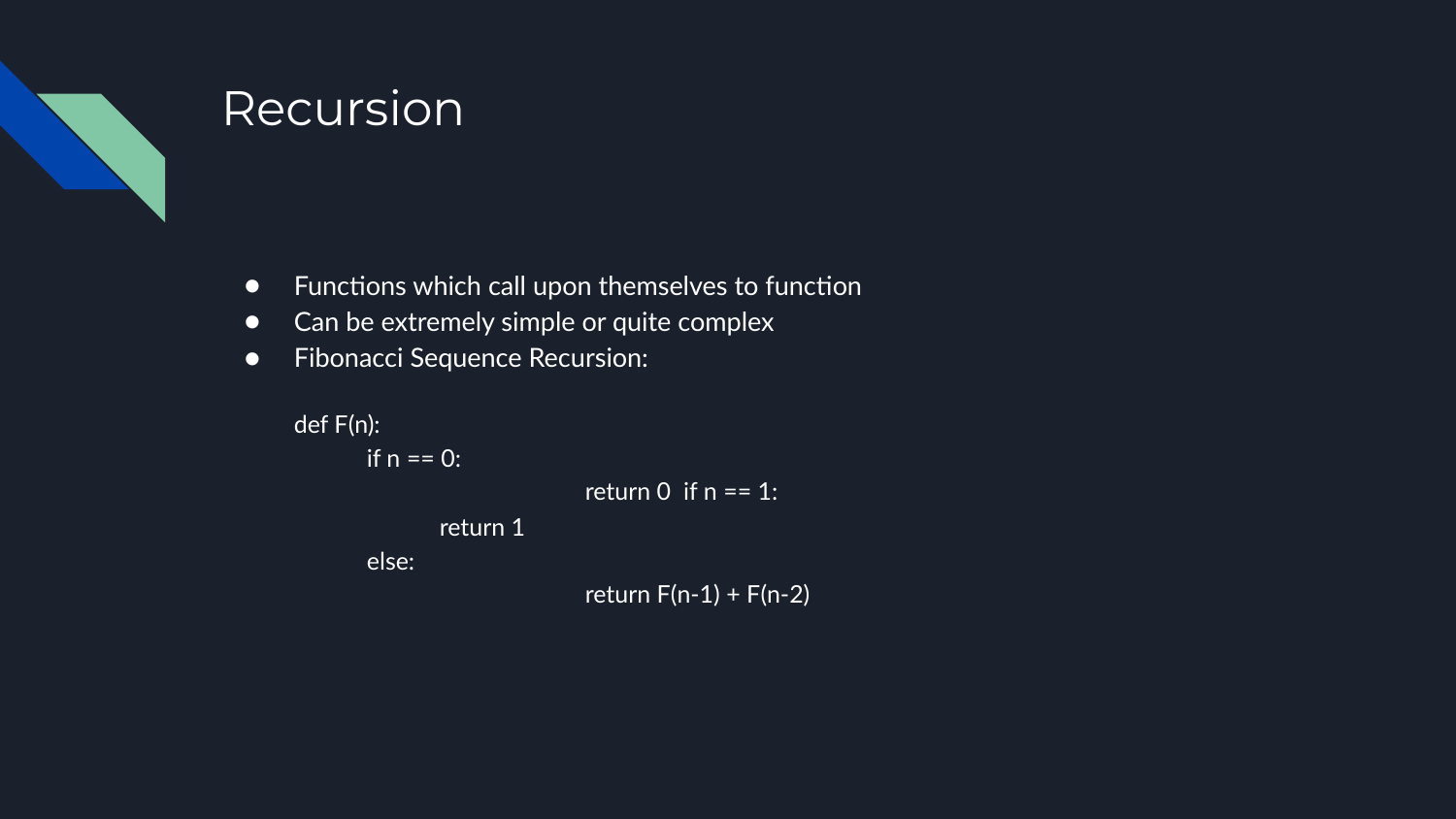

# Recursion
Functions which call upon themselves to function
Can be extremely simple or quite complex
Fibonacci Sequence Recursion:
def F(n):
if n == 0:
  		return 0  if n == 1:
 	return 1
else:
  	 	return F(n-1) + F(n-2)